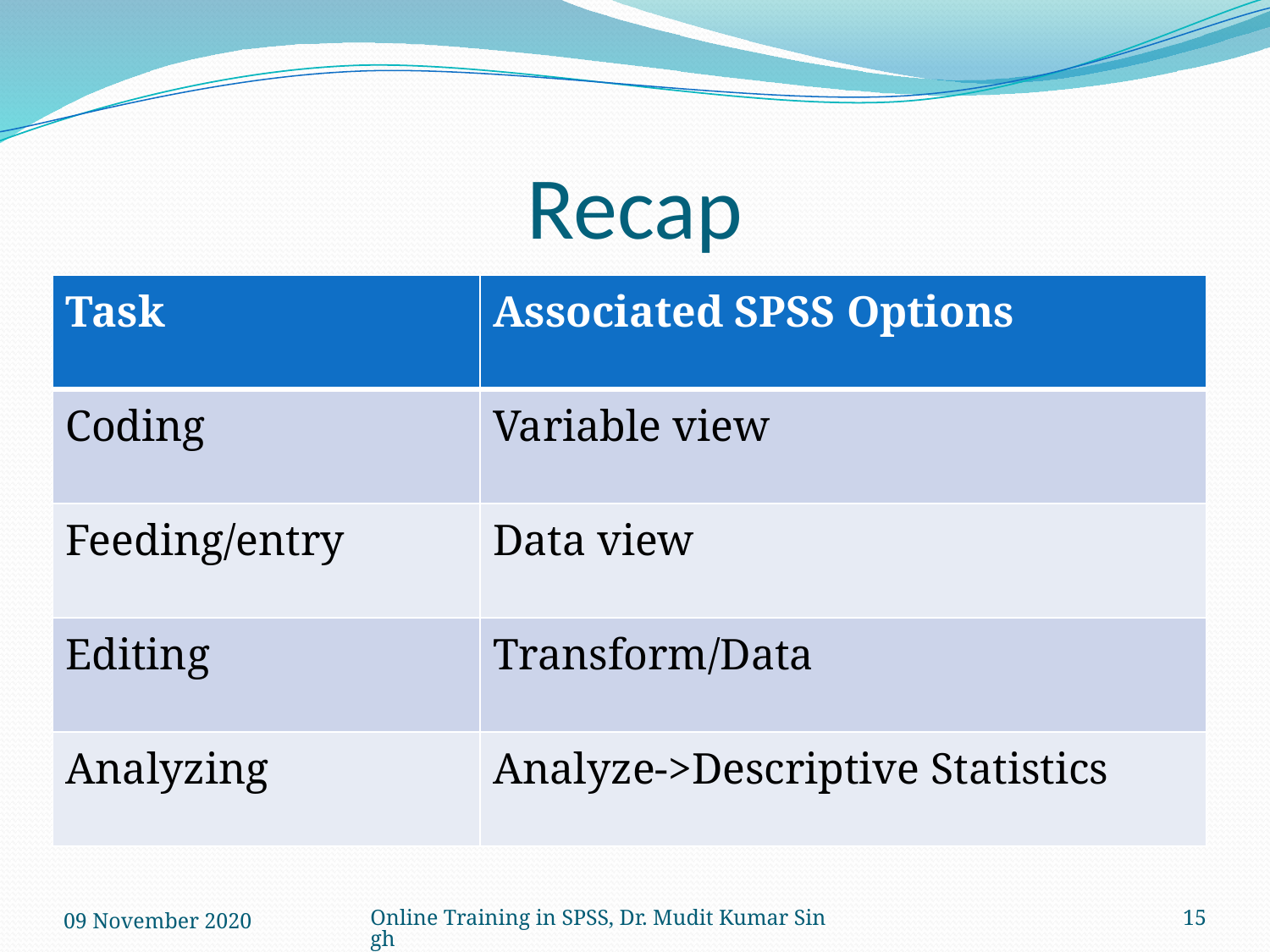

# Recap
| Task | Associated SPSS Options |
| --- | --- |
| Coding | Variable view |
| Feeding/entry | Data view |
| Editing | Transform/Data |
| Analyzing | Analyze->Descriptive Statistics |
09 November 2020
Online Training in SPSS, Dr. Mudit Kumar Singh
15